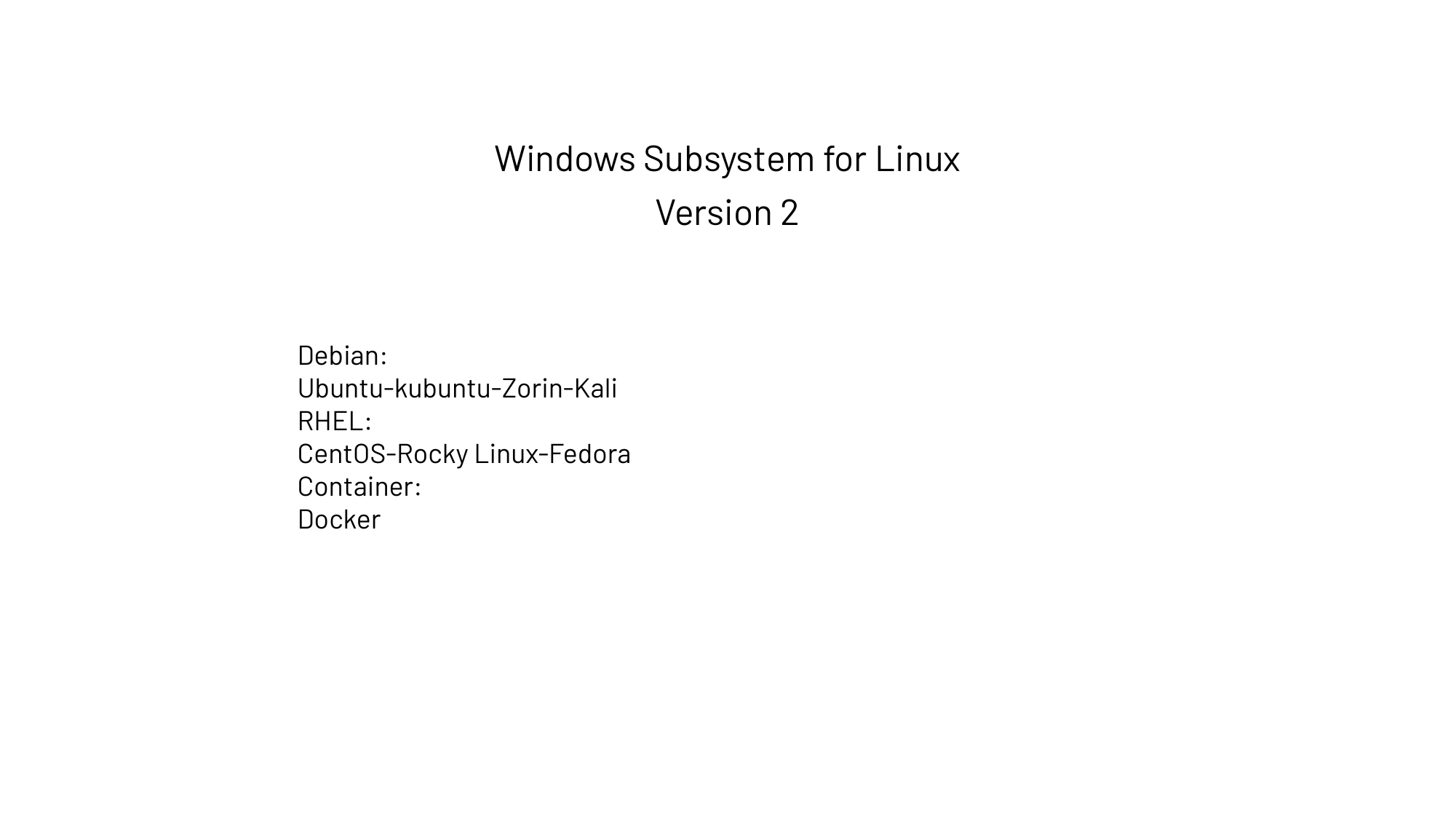

Windows Subsystem for Linux
Version 2
Debian:
Ubuntu-kubuntu-Zorin-Kali
RHEL:
CentOS-Rocky Linux-Fedora
Container:
Docker